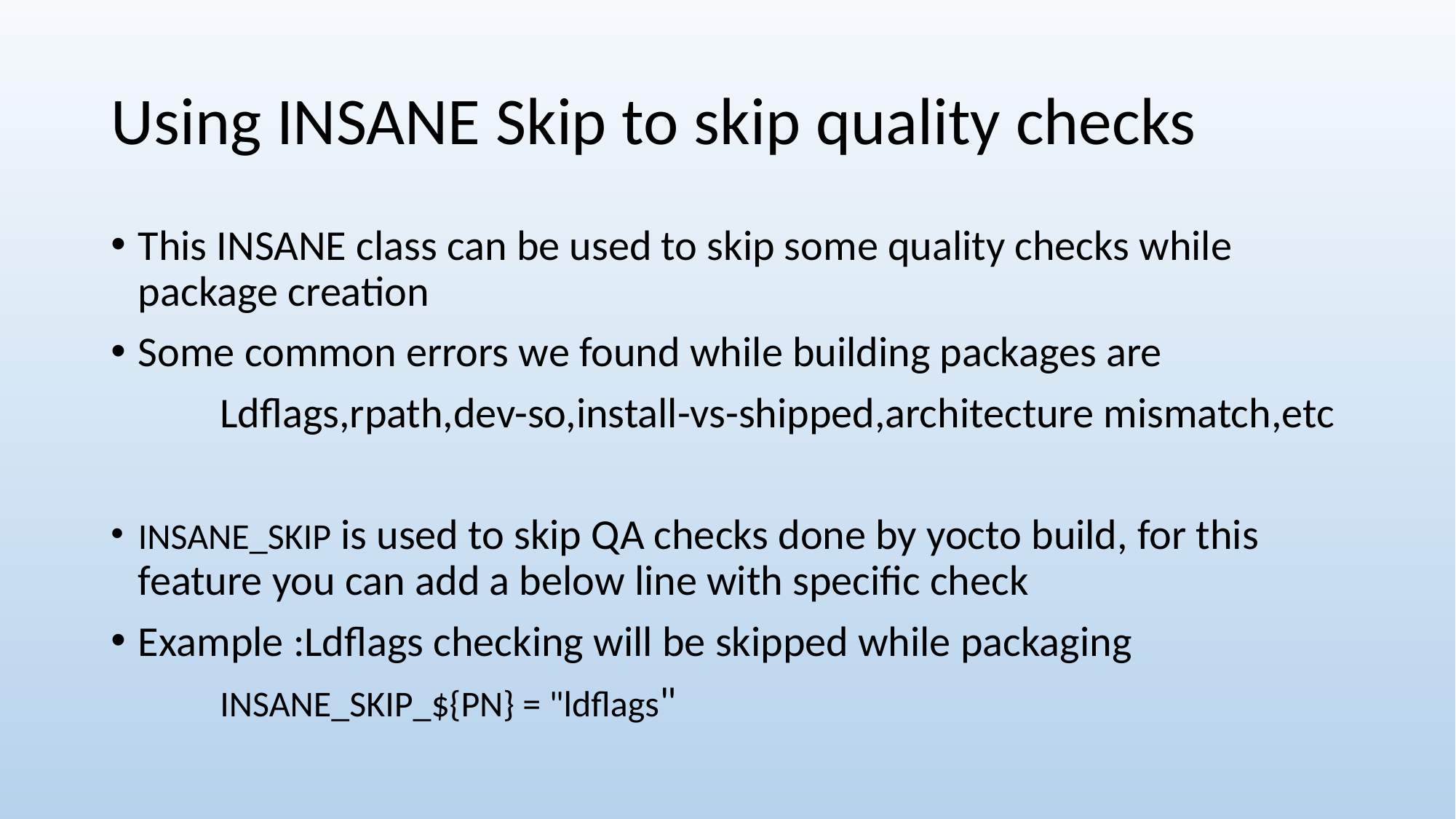

# Using INSANE Skip to skip quality checks
This INSANE class can be used to skip some quality checks while package creation
Some common errors we found while building packages are
	Ldflags,rpath,dev-so,install-vs-shipped,architecture mismatch,etc

INSANE_SKIP is used to skip QA checks done by yocto build, for this feature you can add a below line with specific check
Example :Ldflags checking will be skipped while packaging
	INSANE_SKIP_${PN} = "ldflags"